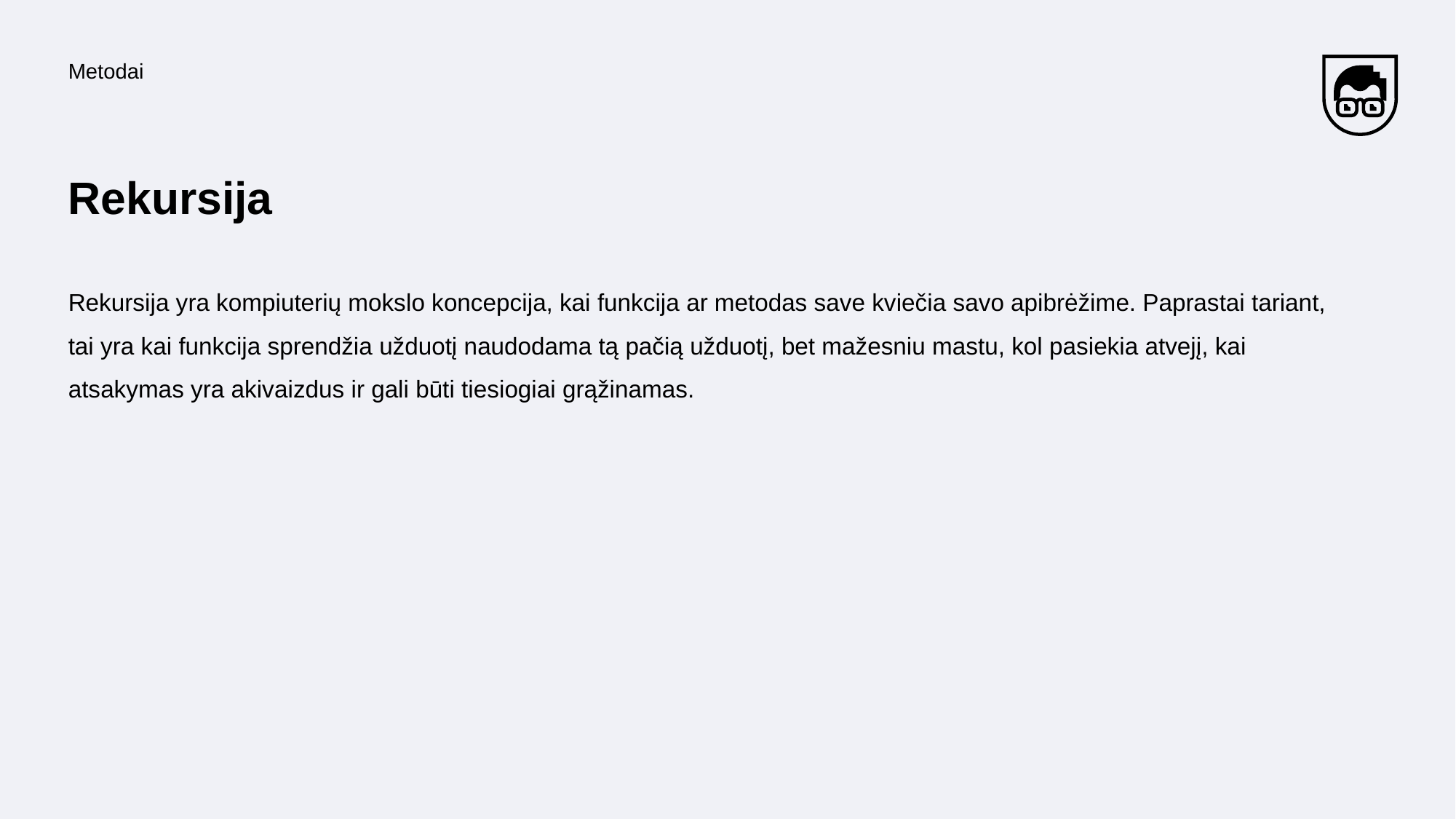

Metodai
# Rekursija
Rekursija yra kompiuterių mokslo koncepcija, kai funkcija ar metodas save kviečia savo apibrėžime. Paprastai tariant, tai yra kai funkcija sprendžia užduotį naudodama tą pačią užduotį, bet mažesniu mastu, kol pasiekia atvejį, kai atsakymas yra akivaizdus ir gali būti tiesiogiai grąžinamas.